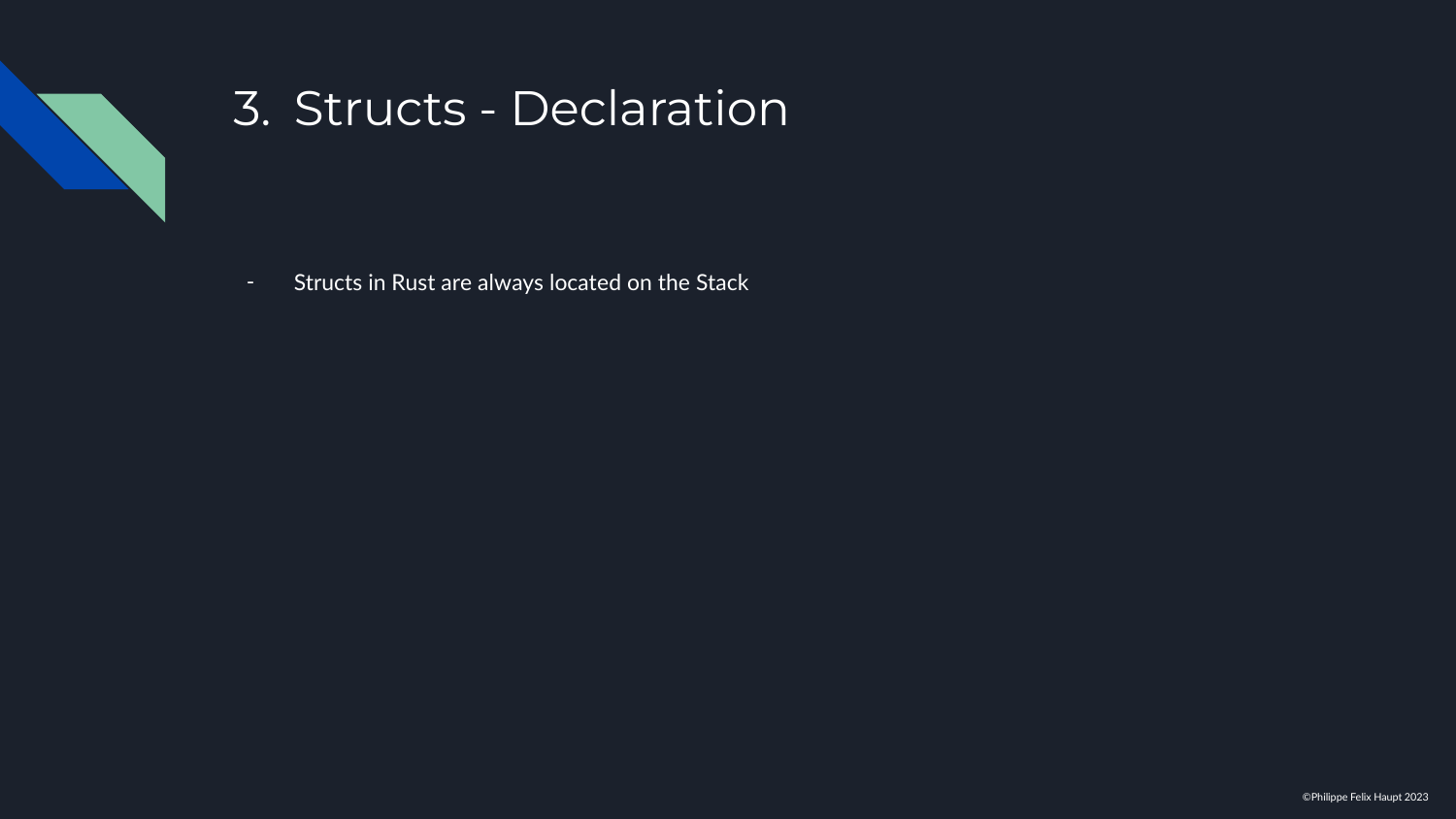

# Structs - Declaration
Structs in Rust are always located on the Stack
©Philippe Felix Haupt 2023